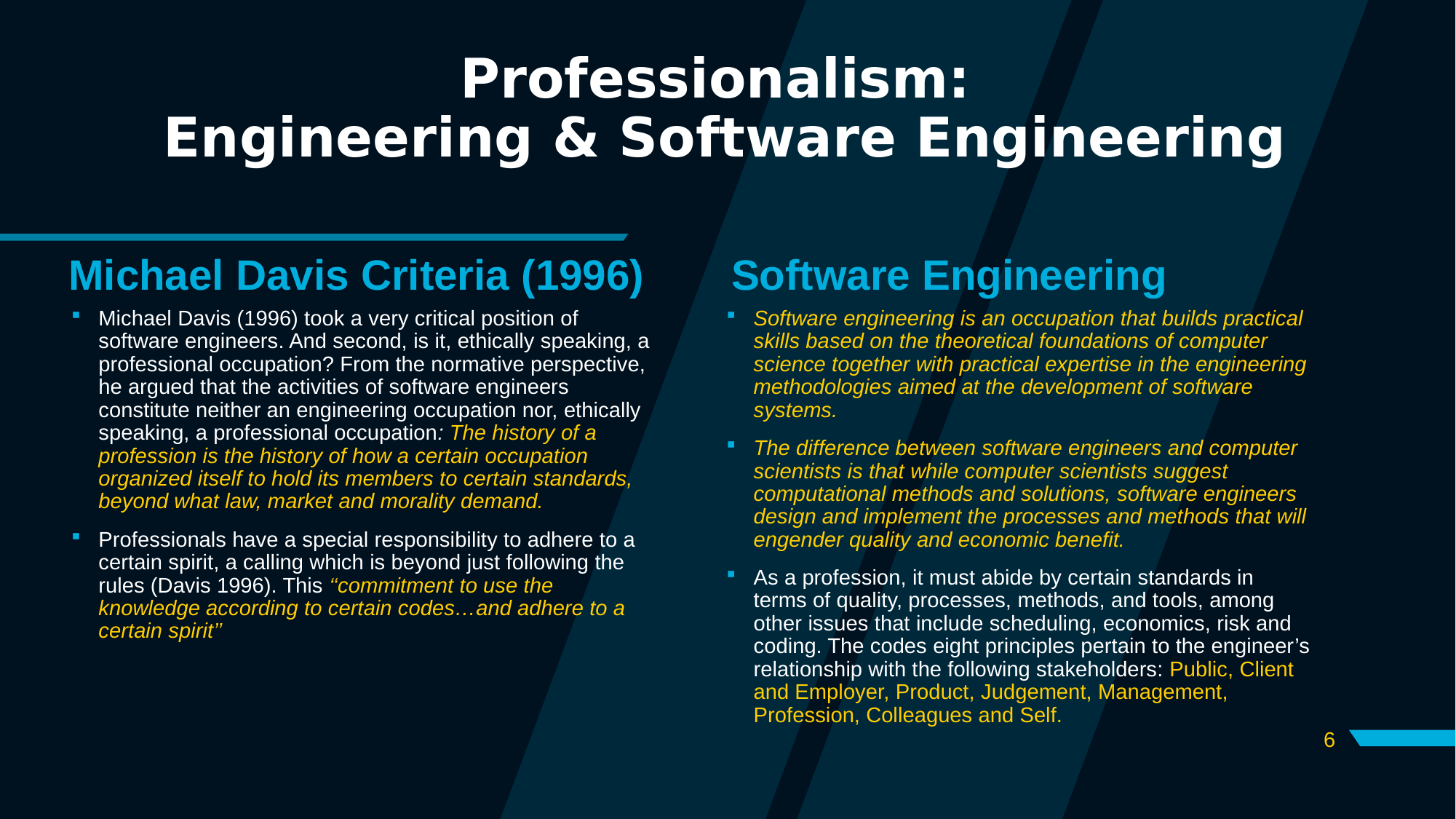

# Professionalism: Engineering & Software Engineering
Michael Davis Criteria (1996)
Software Engineering
Michael Davis (1996) took a very critical position of software engineers. And second, is it, ethically speaking, a professional occupation? From the normative perspective, he argued that the activities of software engineers constitute neither an engineering occupation nor, ethically speaking, a professional occupation: The history of a profession is the history of how a certain occupation organized itself to hold its members to certain standards, beyond what law, market and morality demand.
Professionals have a special responsibility to adhere to a certain spirit, a calling which is beyond just following the rules (Davis 1996). This ‘‘commitment to use the knowledge according to certain codes…and adhere to a certain spirit’’
Software engineering is an occupation that builds practical skills based on the theoretical foundations of computer science together with practical expertise in the engineering methodologies aimed at the development of software systems.
The difference between software engineers and computer scientists is that while computer scientists suggest computational methods and solutions, software engineers design and implement the processes and methods that will engender quality and economic benefit.
As a profession, it must abide by certain standards in terms of quality, processes, methods, and tools, among other issues that include scheduling, economics, risk and coding. The codes eight principles pertain to the engineer’s relationship with the following stakeholders: Public, Client and Employer, Product, Judgement, Management, Profession, Colleagues and Self.

6